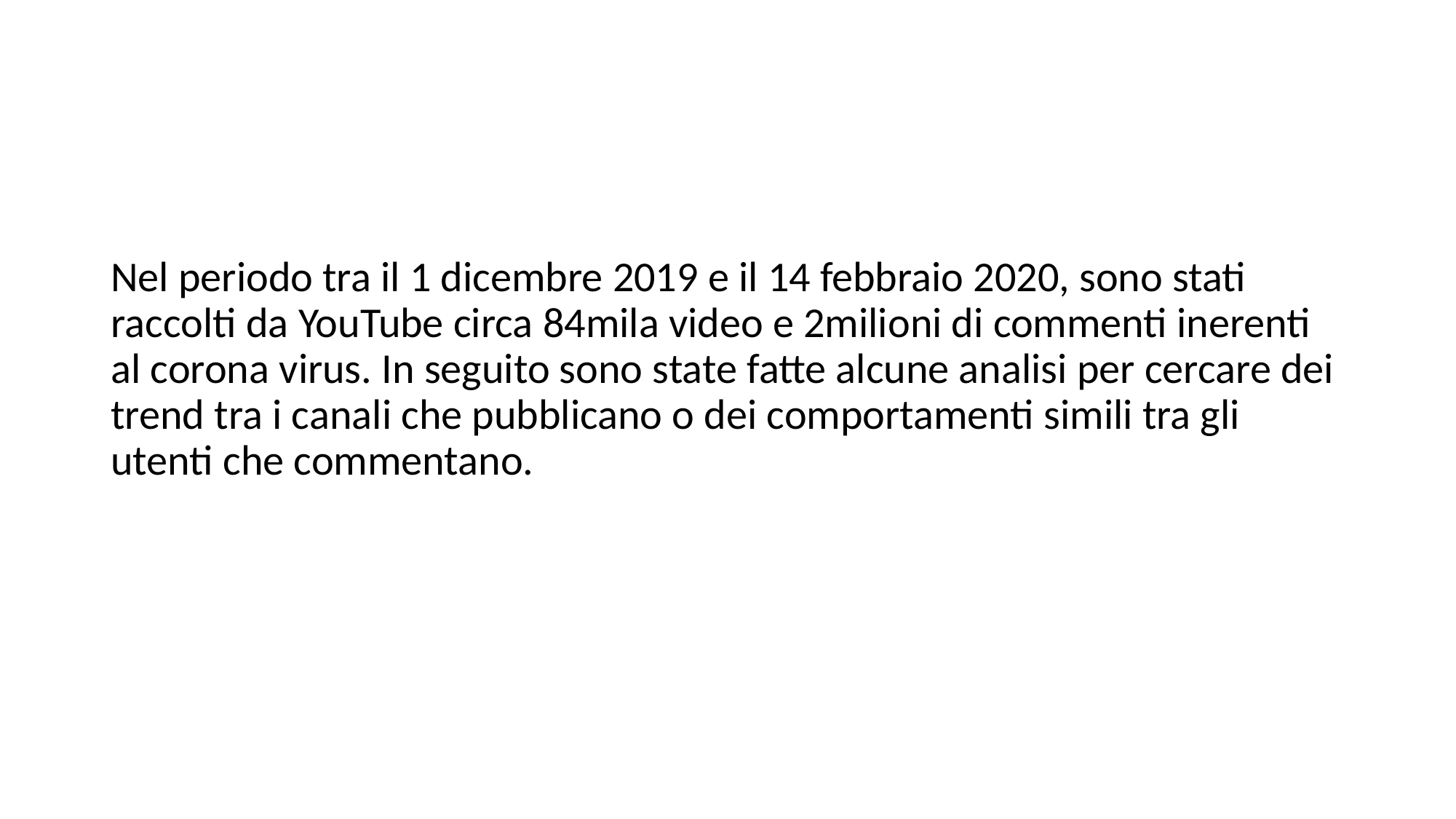

Nel periodo tra il 1 dicembre 2019 e il 14 febbraio 2020, sono stati raccolti da YouTube circa 84mila video e 2milioni di commenti inerenti al corona virus. In seguito sono state fatte alcune analisi per cercare dei trend tra i canali che pubblicano o dei comportamenti simili tra gli utenti che commentano.